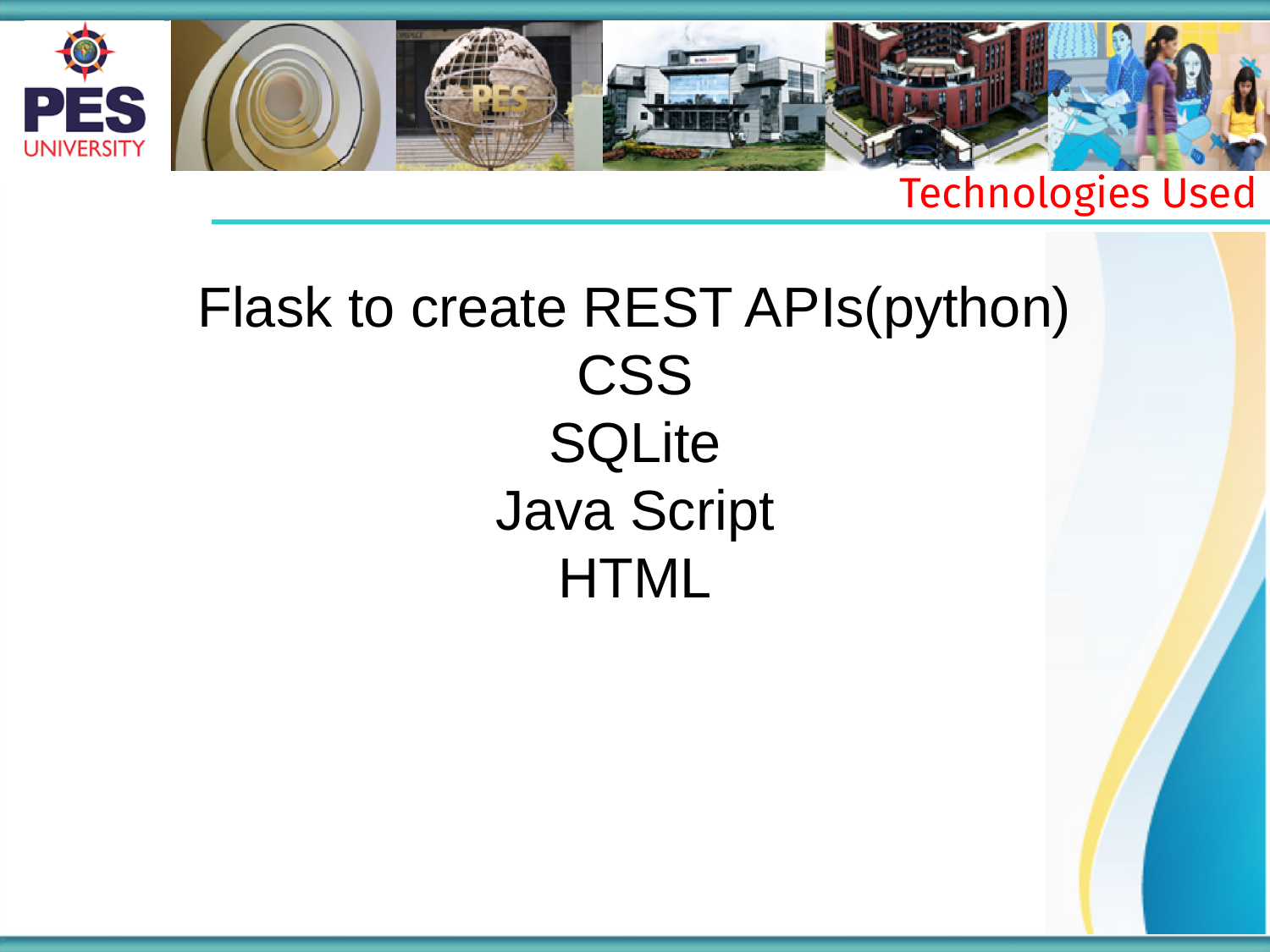

Flask to create REST APIs(python)
CSS
SQLite
Java Script
HTML
Technologies Used